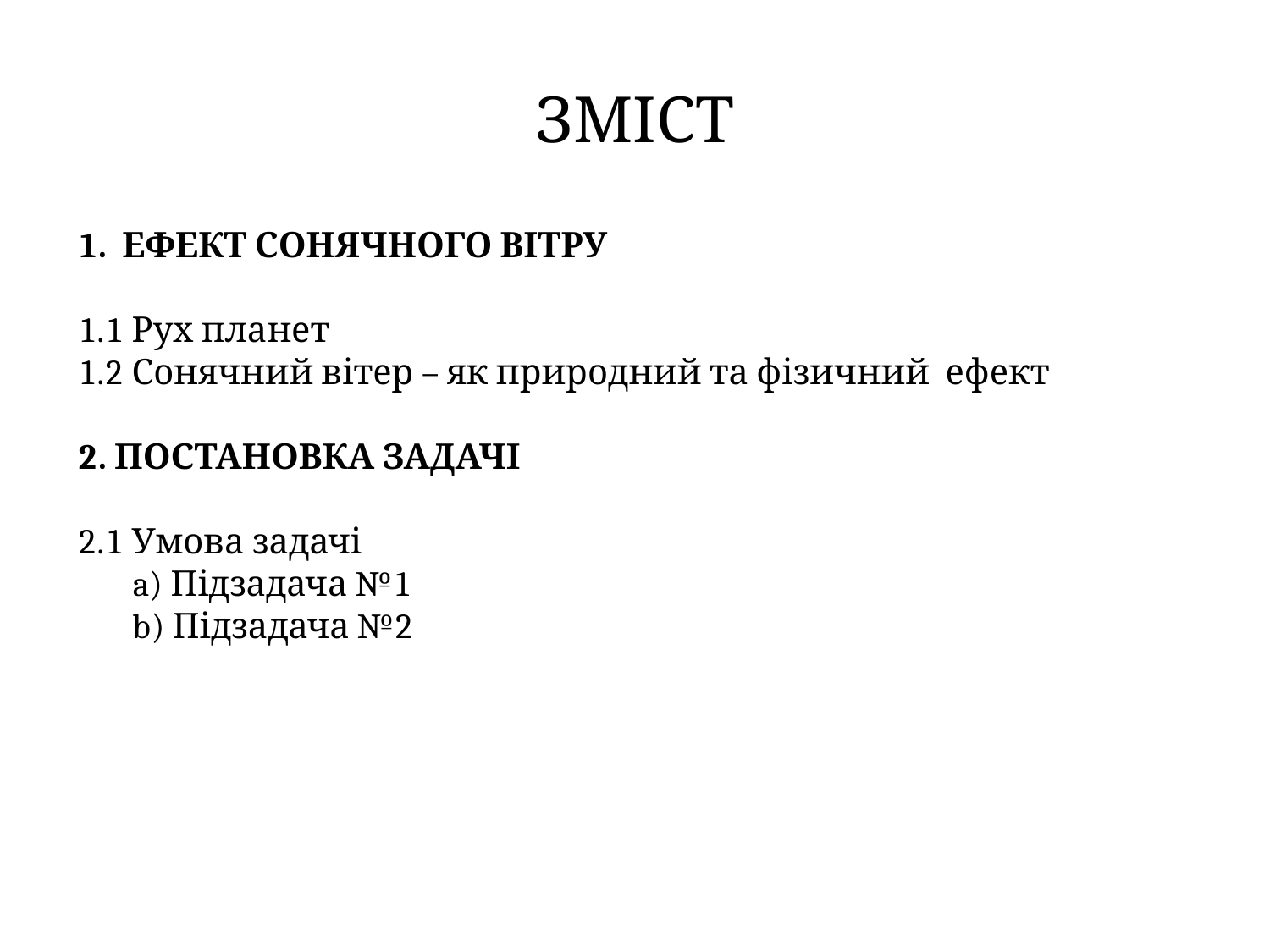

# Зміст
1.  Ефект Сонячного вітру

1.1 Рух планет
1.2 Сонячний вітер – як природний та фізичний  ефект

2. Постановка задачі

2.1 Умова задачі
       a) Підзадача №1
       b) Підзадача №2